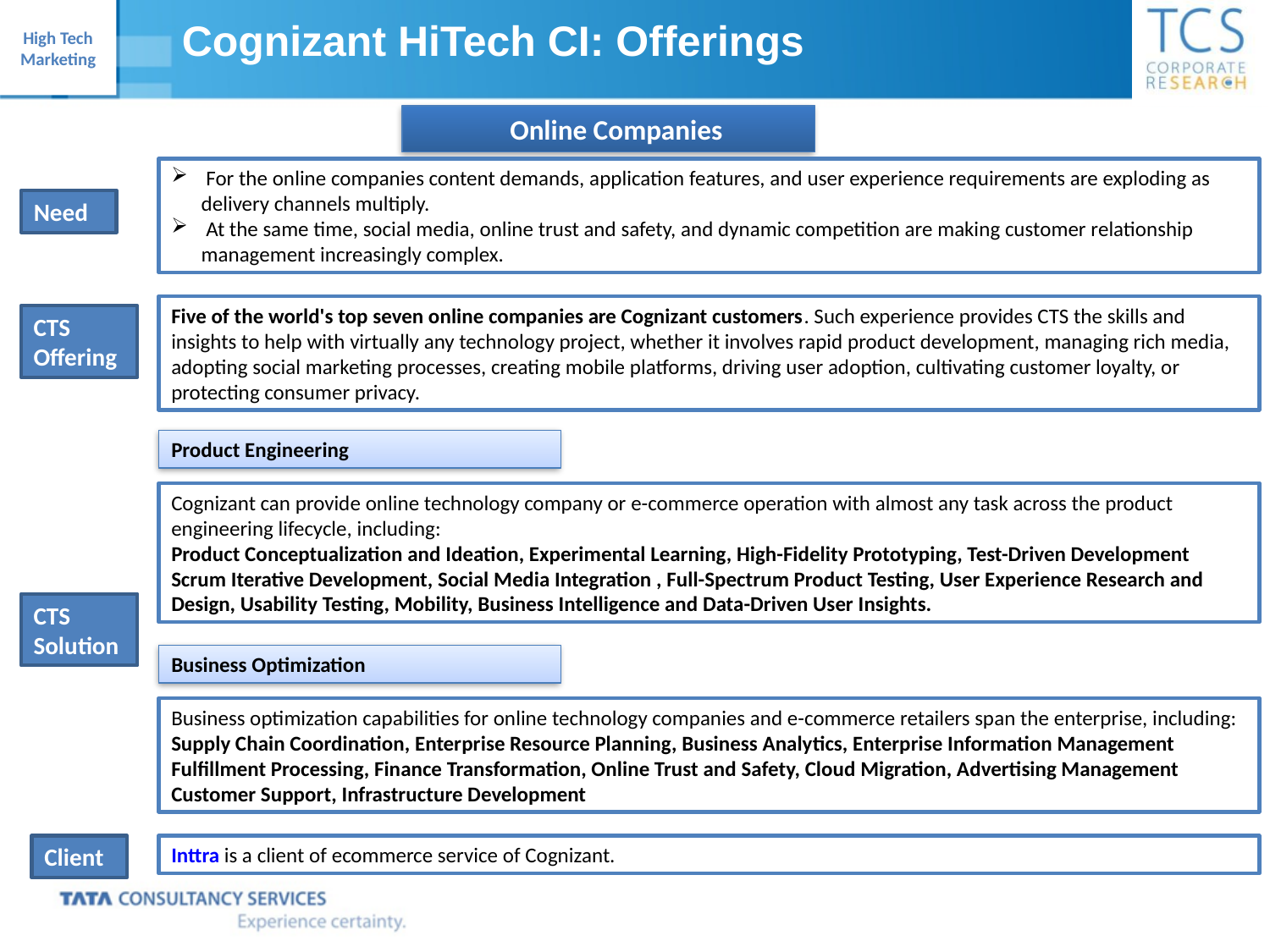

Cognizant HiTech CI: Offerings
               Online Companies
 For the online companies content demands, application features, and user experience requirements are exploding as delivery channels multiply.
 At the same time, social media, online trust and safety, and dynamic competition are making customer relationship management increasingly complex.
Need
Five of the world's top seven online companies are Cognizant customers. Such experience provides CTS the skills and insights to help with virtually any technology project, whether it involves rapid product development, managing rich media, adopting social marketing processes, creating mobile platforms, driving user adoption, cultivating customer loyalty, or protecting consumer privacy.
CTS Offering
Product Engineering
Cognizant can provide online technology company or e-commerce operation with almost any task across the product engineering lifecycle, including:
Product Conceptualization and Ideation, Experimental Learning, High-Fidelity Prototyping, Test-Driven Development
Scrum Iterative Development, Social Media Integration , Full-Spectrum Product Testing, User Experience Research and Design, Usability Testing, Mobility, Business Intelligence and Data-Driven User Insights.
CTS Solution
Business Optimization
Business optimization capabilities for online technology companies and e-commerce retailers span the enterprise, including:
Supply Chain Coordination, Enterprise Resource Planning, Business Analytics, Enterprise Information Management
Fulfillment Processing, Finance Transformation, Online Trust and Safety, Cloud Migration, Advertising Management
Customer Support, Infrastructure Development
Client
Inttra is a client of ecommerce service of Cognizant.